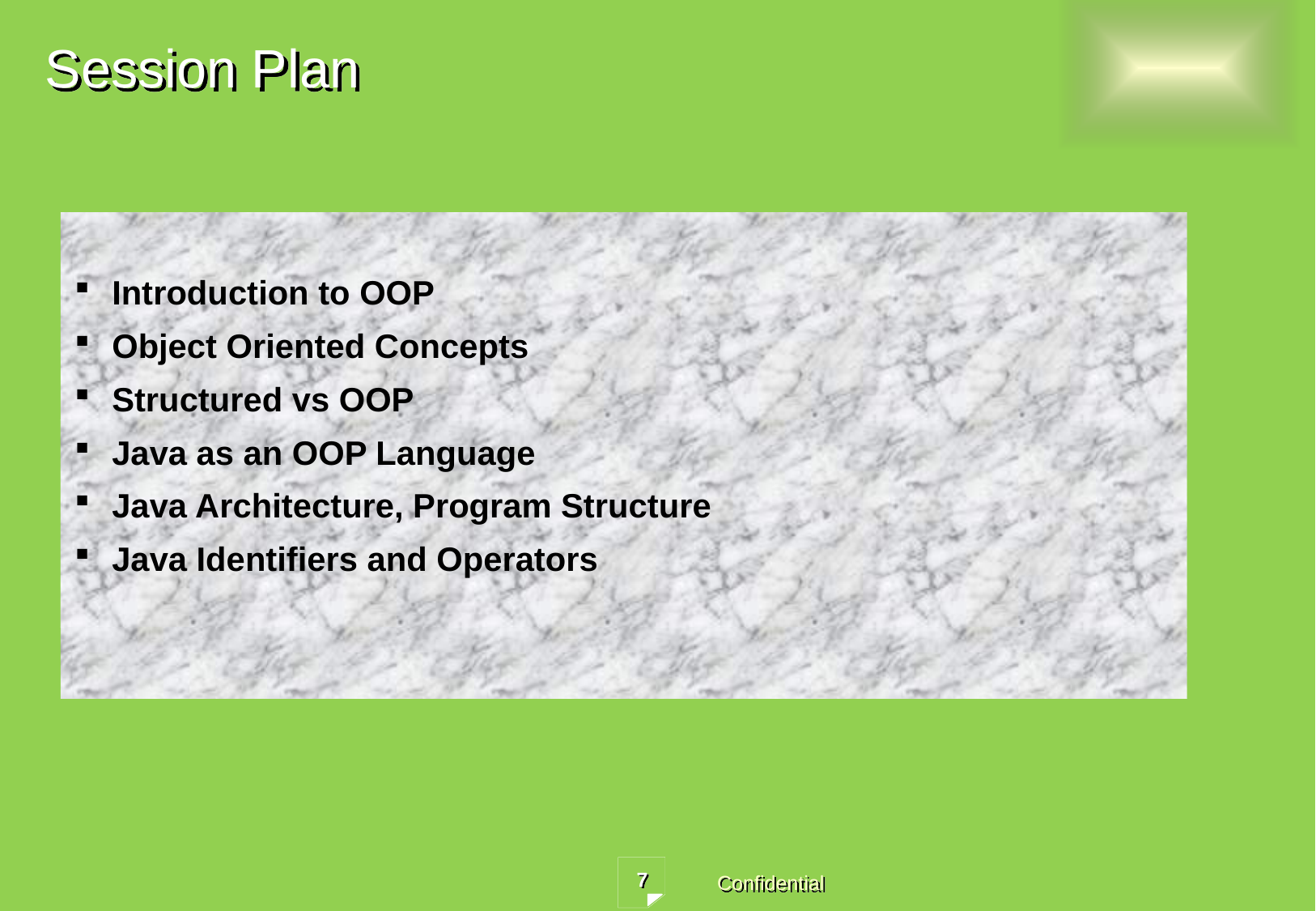

# Session Plan

Introduction to OOP
Object Oriented Concepts
Structured vs OOP
Java as an OOP Language
Java Architecture, Program Structure
Java Identifiers and Operators

7